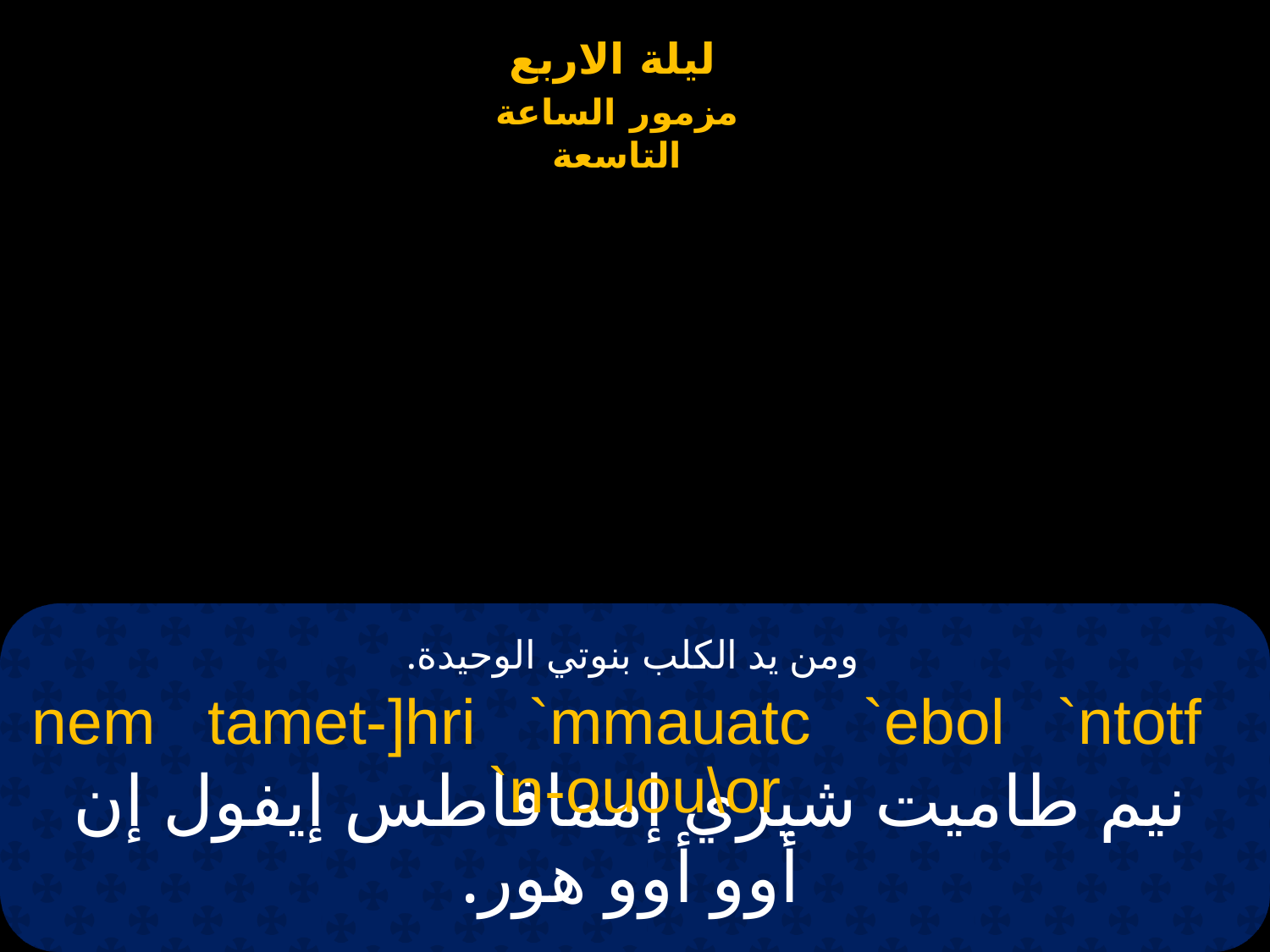

# ومن يد الكلب بنوتي الوحيدة.
nem   tamet-]hri   `mmauatc   `ebol   `ntotf   `n-ouou\or
نيم طاميت شيري إممافاطس إيفول إن أوو أوو هور.